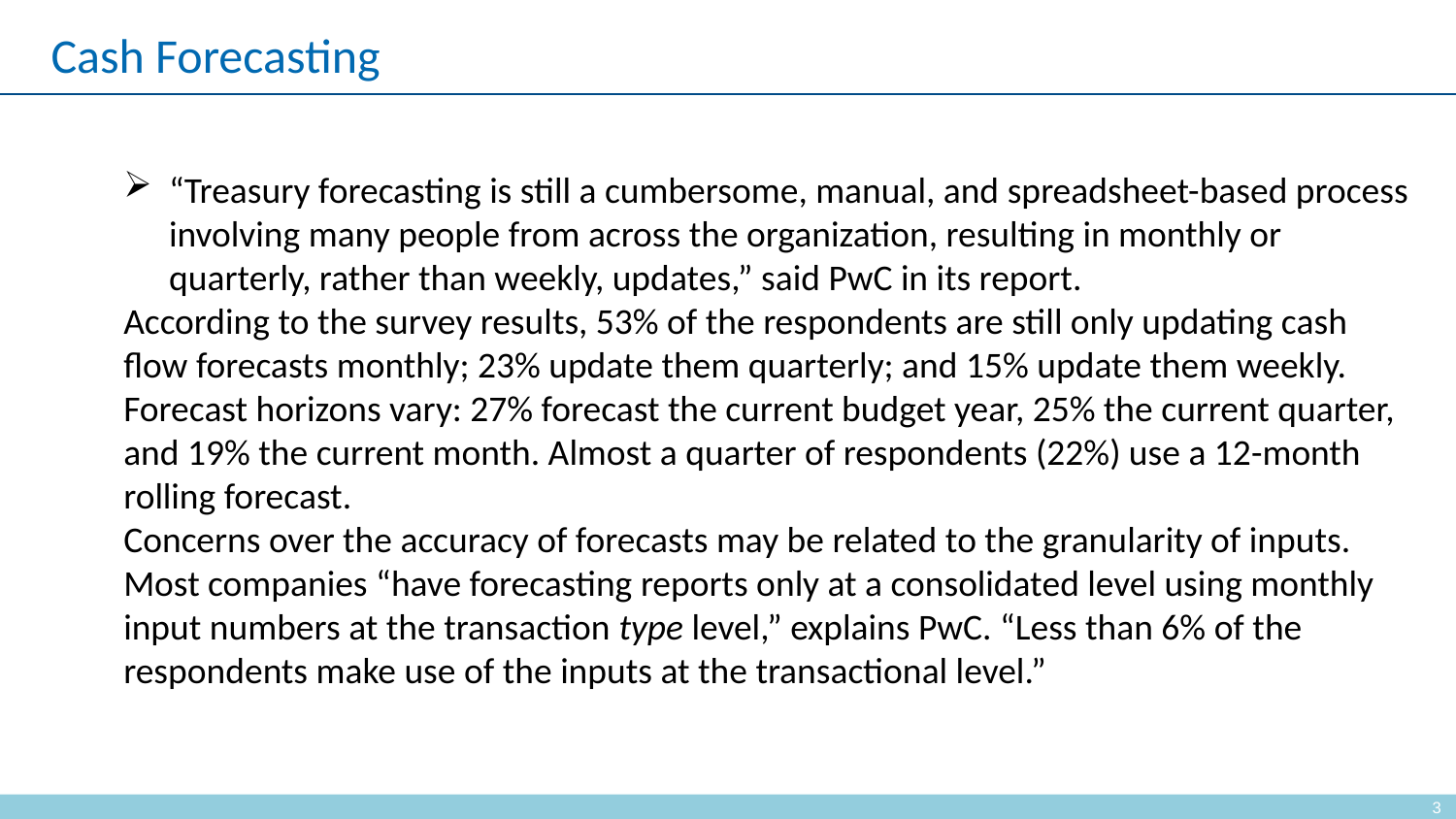

# Cash Forecasting
“Treasury forecasting is still a cumbersome, manual, and spreadsheet-based process involving many people from across the organization, resulting in monthly or quarterly, rather than weekly, updates,” said PwC in its report.
According to the survey results, 53% of the respondents are still only updating cash flow forecasts monthly; 23% update them quarterly; and 15% update them weekly.
Forecast horizons vary: 27% forecast the current budget year, 25% the current quarter, and 19% the current month. Almost a quarter of respondents (22%) use a 12-month rolling forecast.
Concerns over the accuracy of forecasts may be related to the granularity of inputs. Most companies “have forecasting reports only at a consolidated level using monthly input numbers at the transaction type level,” explains PwC. “Less than 6% of the respondents make use of the inputs at the transactional level.”